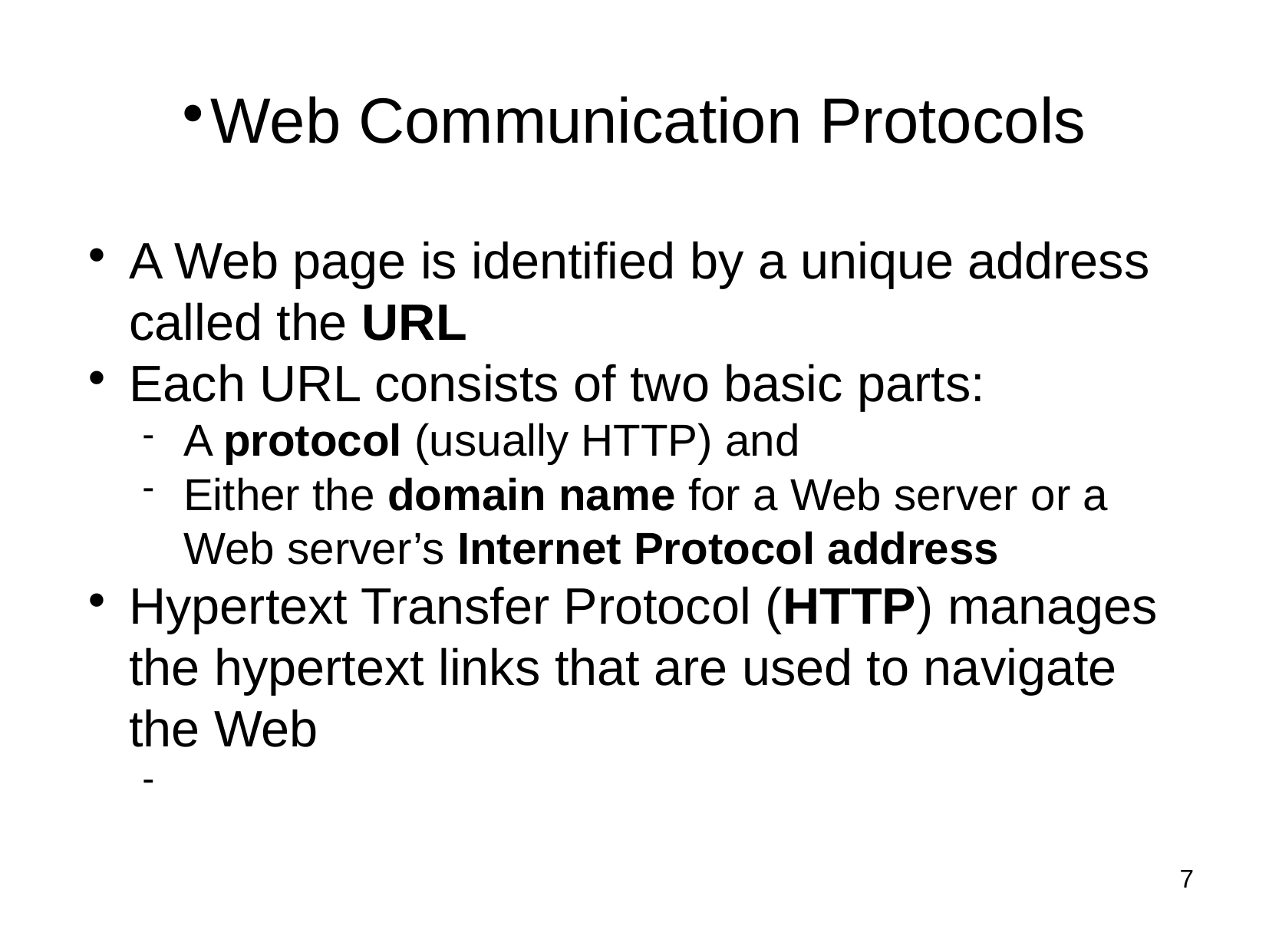

Web Communication Protocols
A Web page is identified by a unique address called the URL
Each URL consists of two basic parts:
A protocol (usually HTTP) and
Either the domain name for a Web server or a Web server’s Internet Protocol address
Hypertext Transfer Protocol (HTTP) manages the hypertext links that are used to navigate the Web

 7